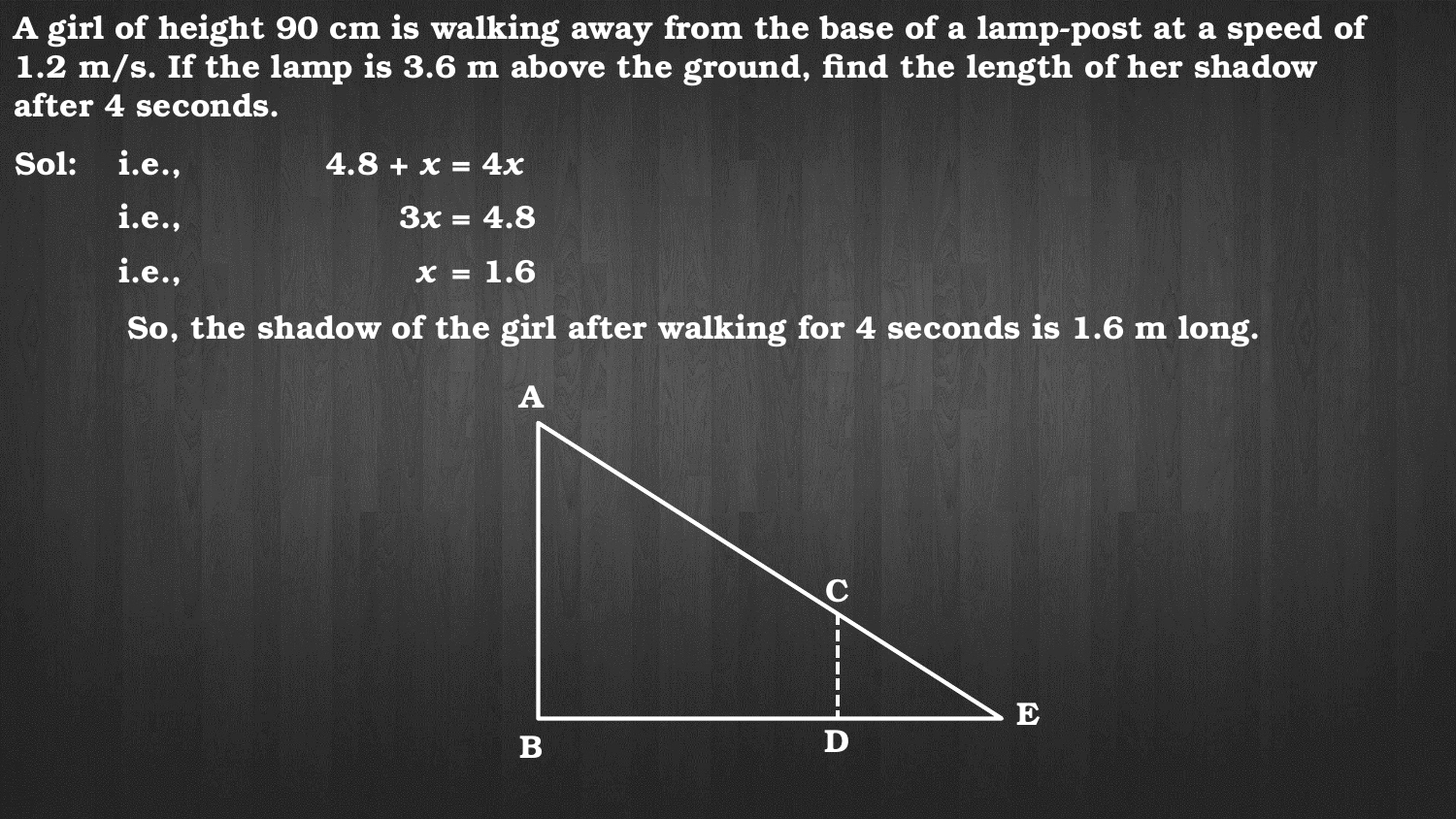

A girl of height 90 cm is walking away from the base of a lamp-post at a speed of 1.2 m/s. If the lamp is 3.6 m above the ground, find the length of her shadow after 4 seconds.
Sol:
i.e.,
4.8 + x
=
4x
i.e.,
3x
=
4.8
i.e.,
x
=
1.6
So, the shadow of the girl after walking for 4 seconds is 1.6 m long.
A

C
E
D
B